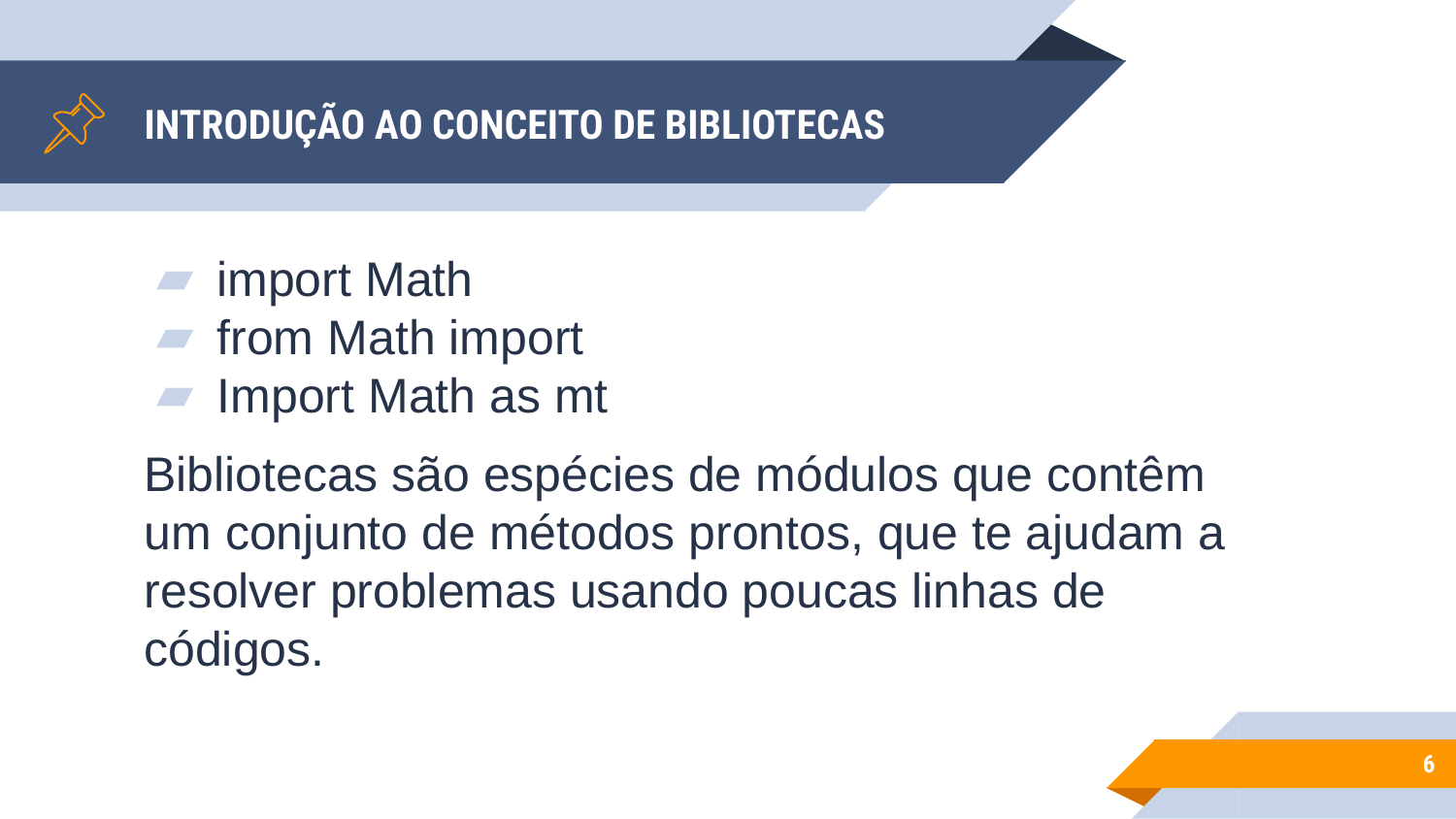

# INTRODUÇÃO AO CONCEITO DE BIBLIOTECAS

import Math
from Math import
Import Math as mt
Bibliotecas são espécies de módulos que contêm um conjunto de métodos prontos, que te ajudam a resolver problemas usando poucas linhas de códigos.
6